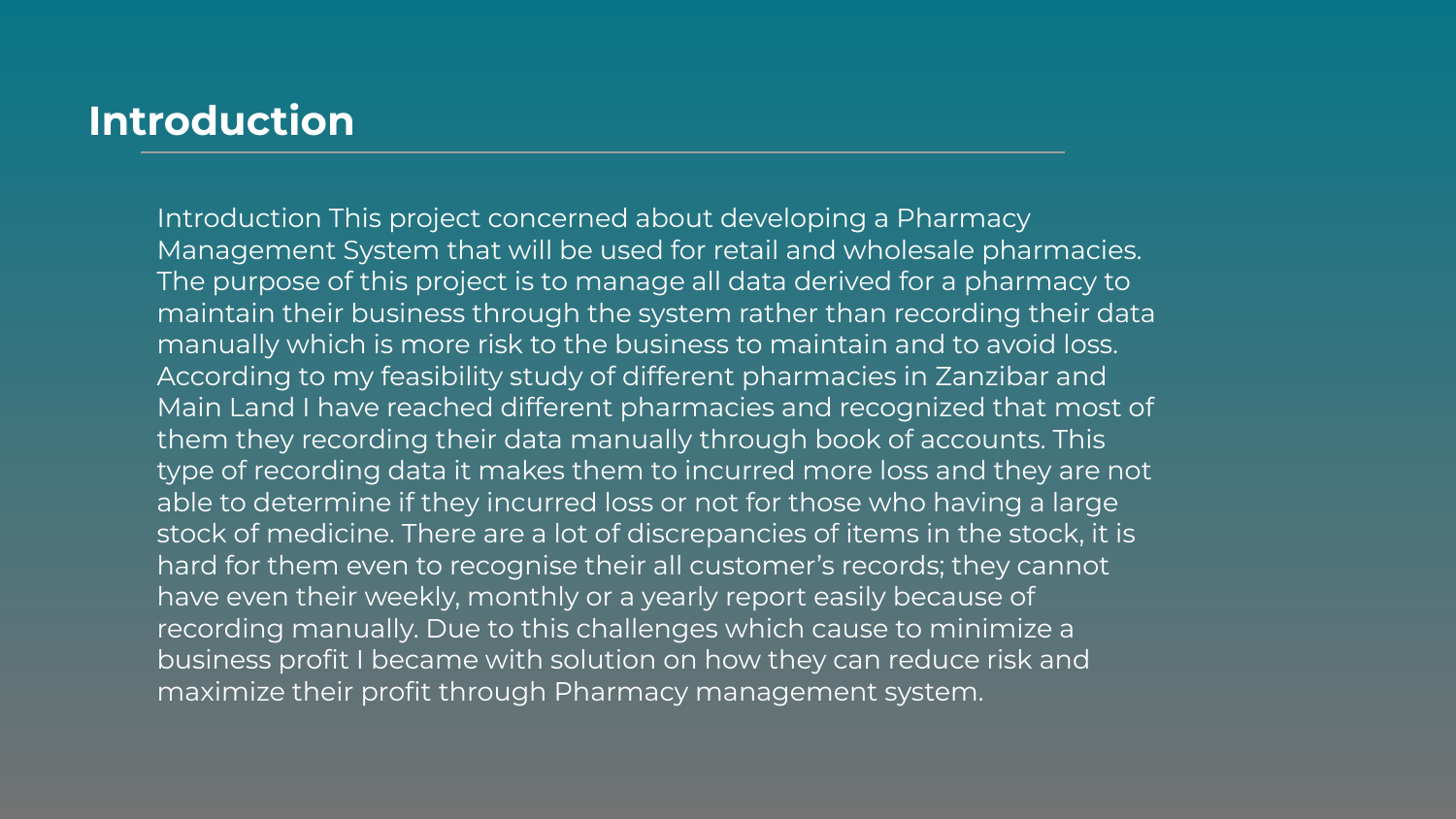

Introduction
Introduction This project concerned about developing a Pharmacy Management System that will be used for retail and wholesale pharmacies. The purpose of this project is to manage all data derived for a pharmacy to maintain their business through the system rather than recording their data manually which is more risk to the business to maintain and to avoid loss. According to my feasibility study of different pharmacies in Zanzibar and Main Land I have reached different pharmacies and recognized that most of them they recording their data manually through book of accounts. This type of recording data it makes them to incurred more loss and they are not able to determine if they incurred loss or not for those who having a large stock of medicine. There are a lot of discrepancies of items in the stock, it is hard for them even to recognise their all customer’s records; they cannot have even their weekly, monthly or a yearly report easily because of recording manually. Due to this challenges which cause to minimize a business profit I became with solution on how they can reduce risk and maximize their profit through Pharmacy management system.